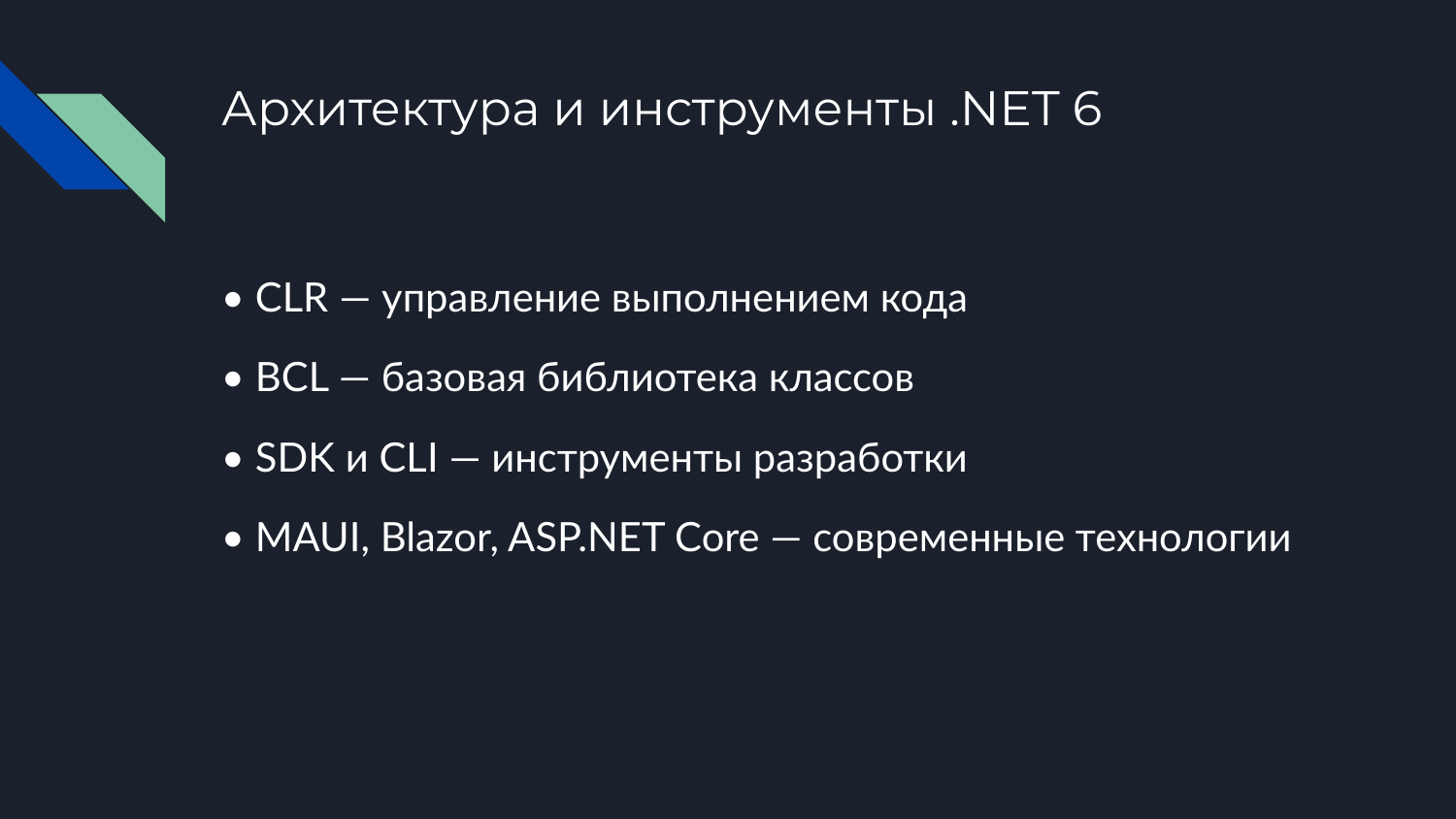

# Архитектура и инструменты .NET 6
• CLR — управление выполнением кода
• BCL — базовая библиотека классов
• SDK и CLI — инструменты разработки
• MAUI, Blazor, ASP.NET Core — современные технологии